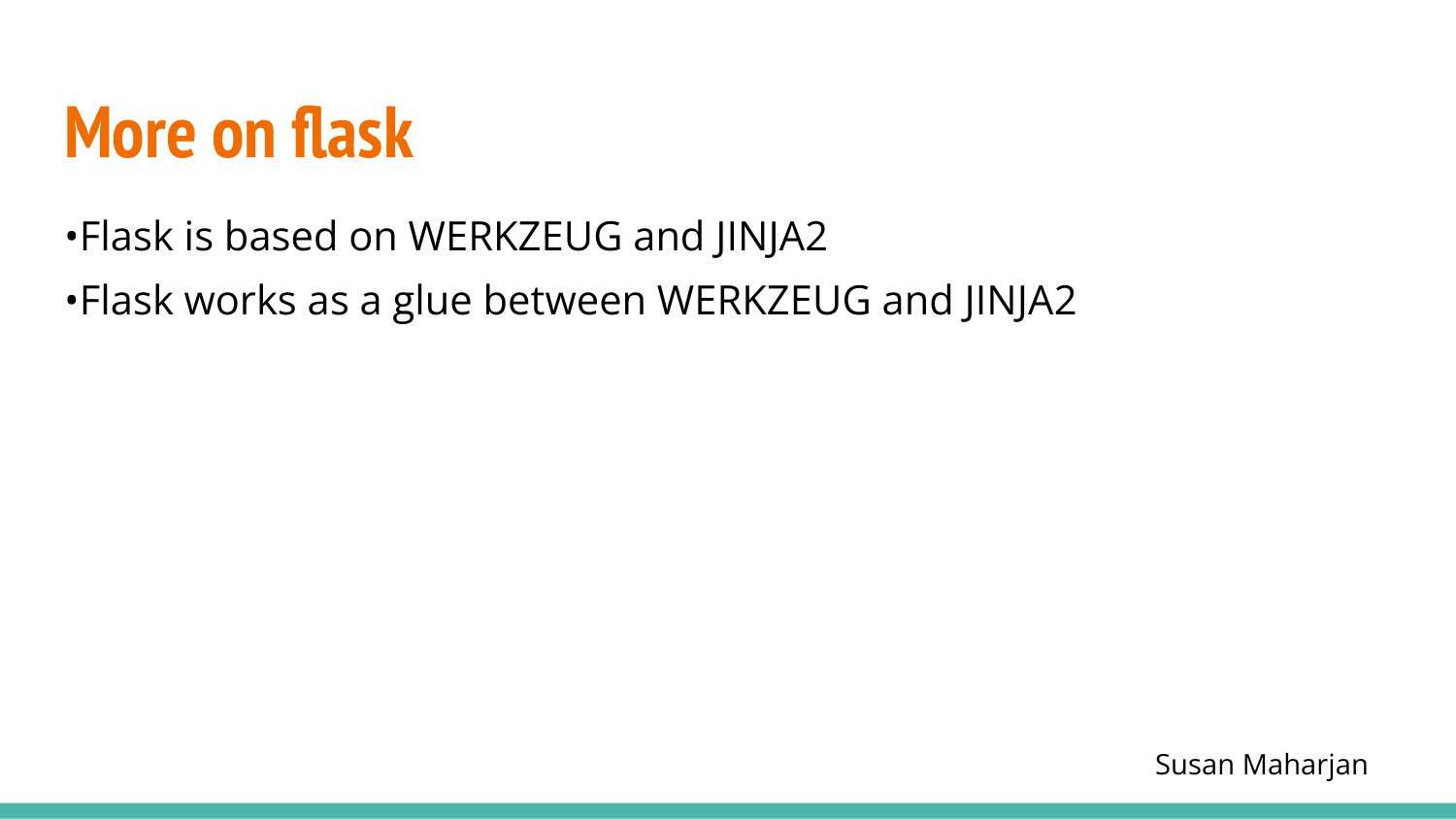

# More on flask
•Flask is based on WERKZEUG and JINJA2
•Flask works as a glue between WERKZEUG and JINJA2

Susan Maharjan